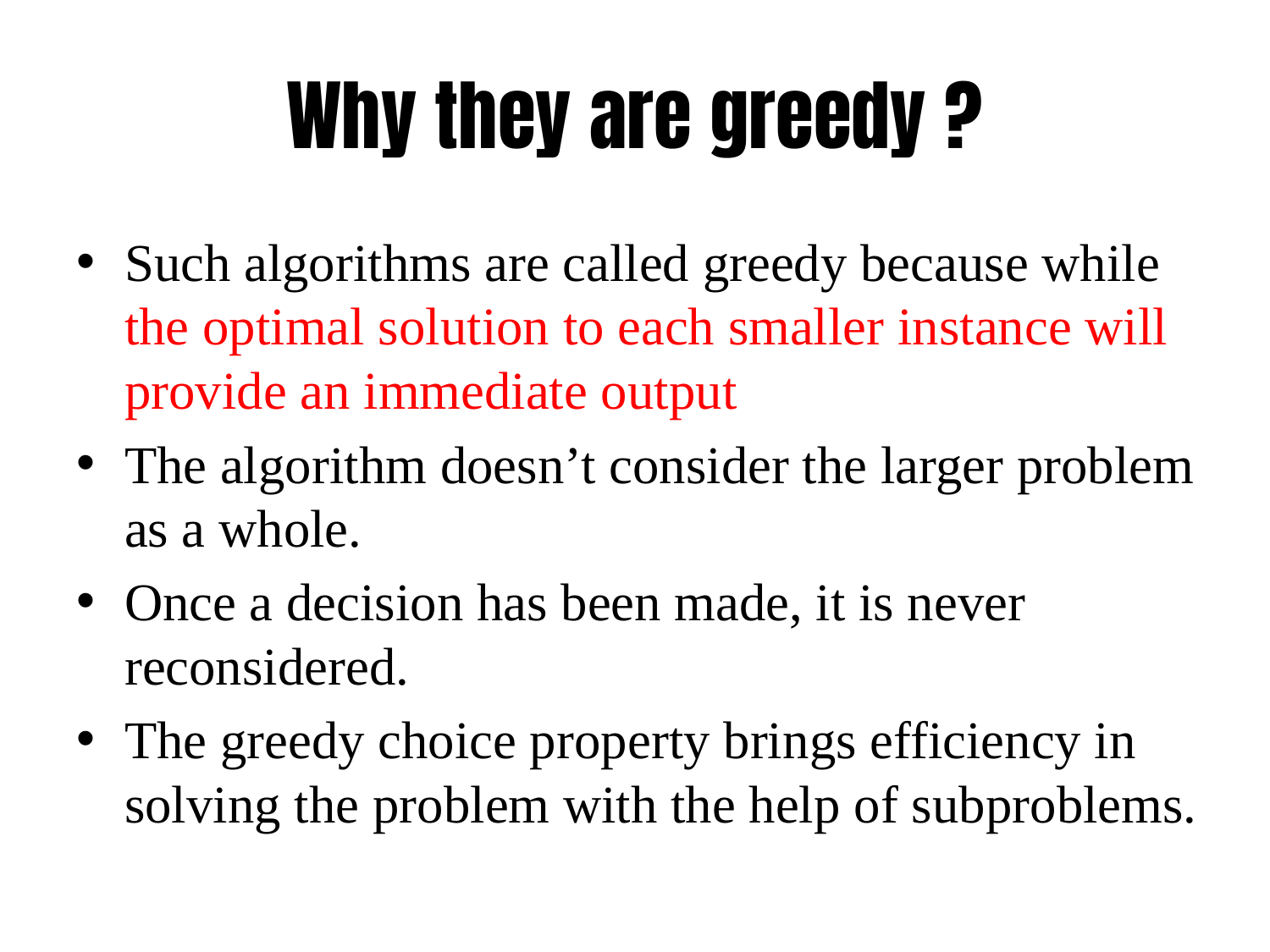

# Why they are greedy ?
Such algorithms are called greedy because while the optimal solution to each smaller instance will provide an immediate output
The algorithm doesn’t consider the larger problem as a whole.
Once a decision has been made, it is never reconsidered.
The greedy choice property brings efficiency in solving the problem with the help of subproblems.